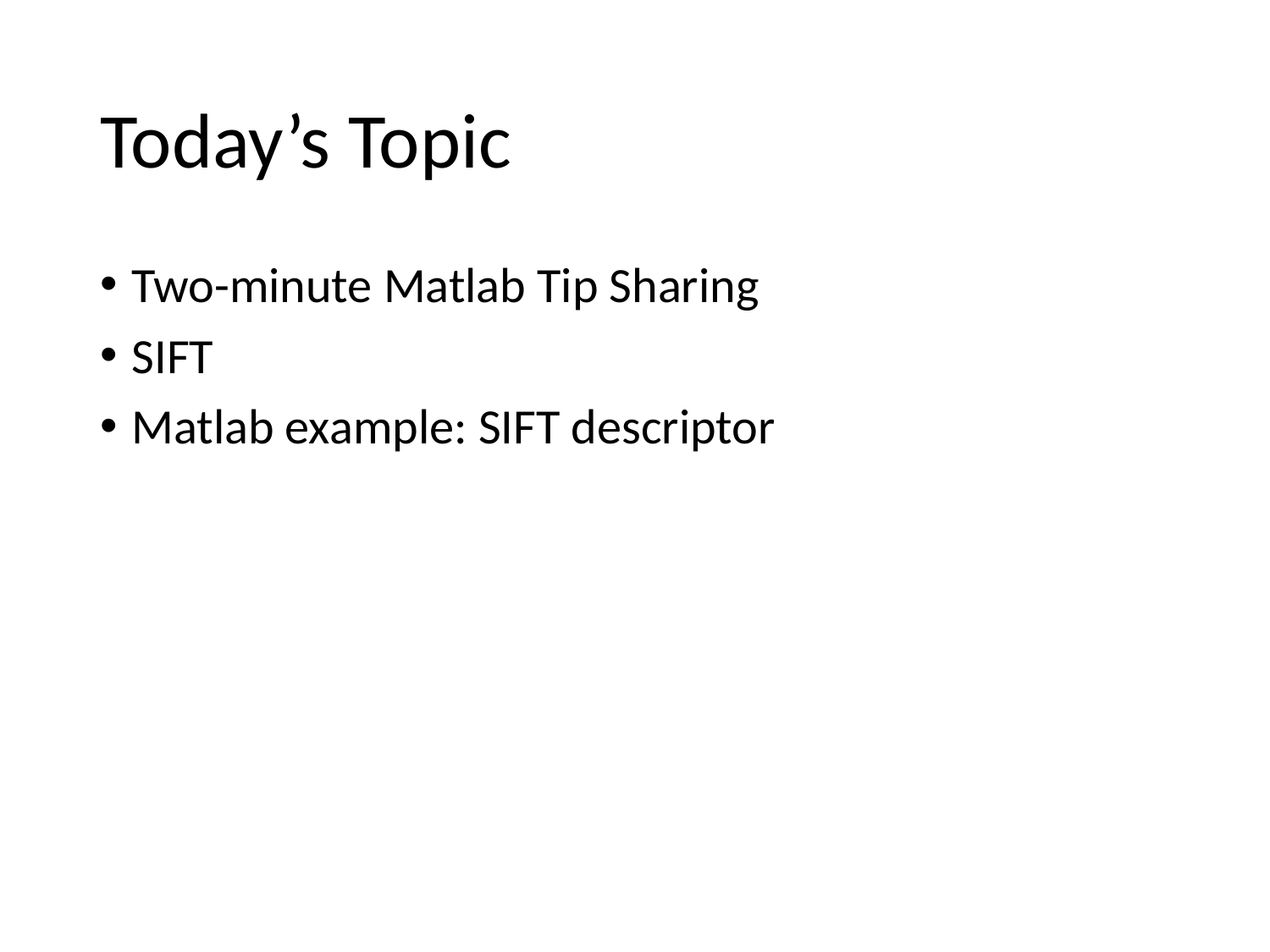

# Today’s Topic
Two-minute Matlab Tip Sharing
SIFT
Matlab example: SIFT descriptor